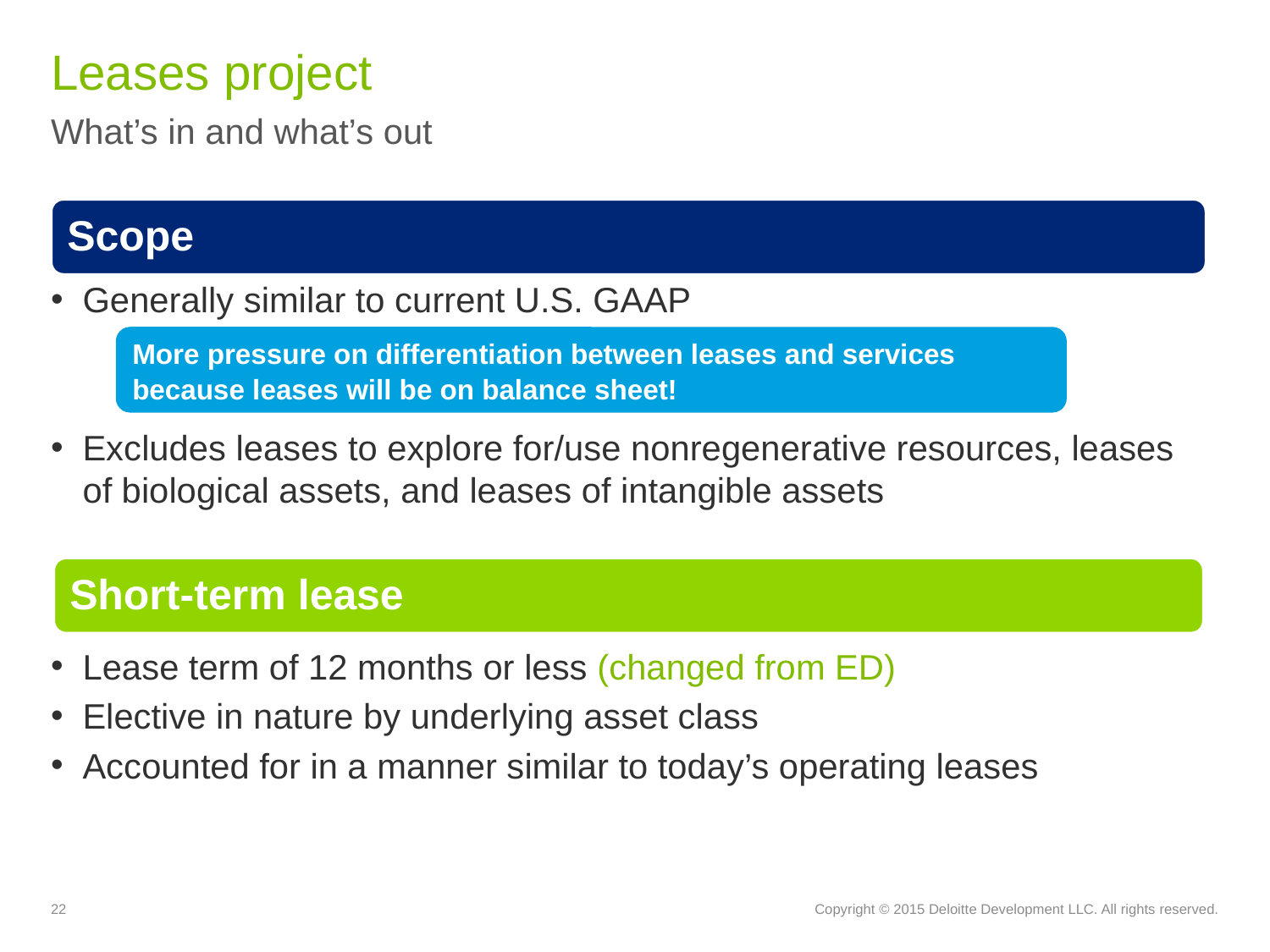

# Leases project
What’s in and what’s out

Scope

Generally similar to current U.S. GAAP

Excludes leases to explore for/use nonregenerative resources, leases of biological assets, and leases of intangible assets

Lease term of 12 months or less (changed from ED)
Elective in nature by underlying asset class
Accounted for in a manner similar to today’s operating leases

More pressure on differentiation between leases and services because leases will be on balance sheet!
Short-term lease